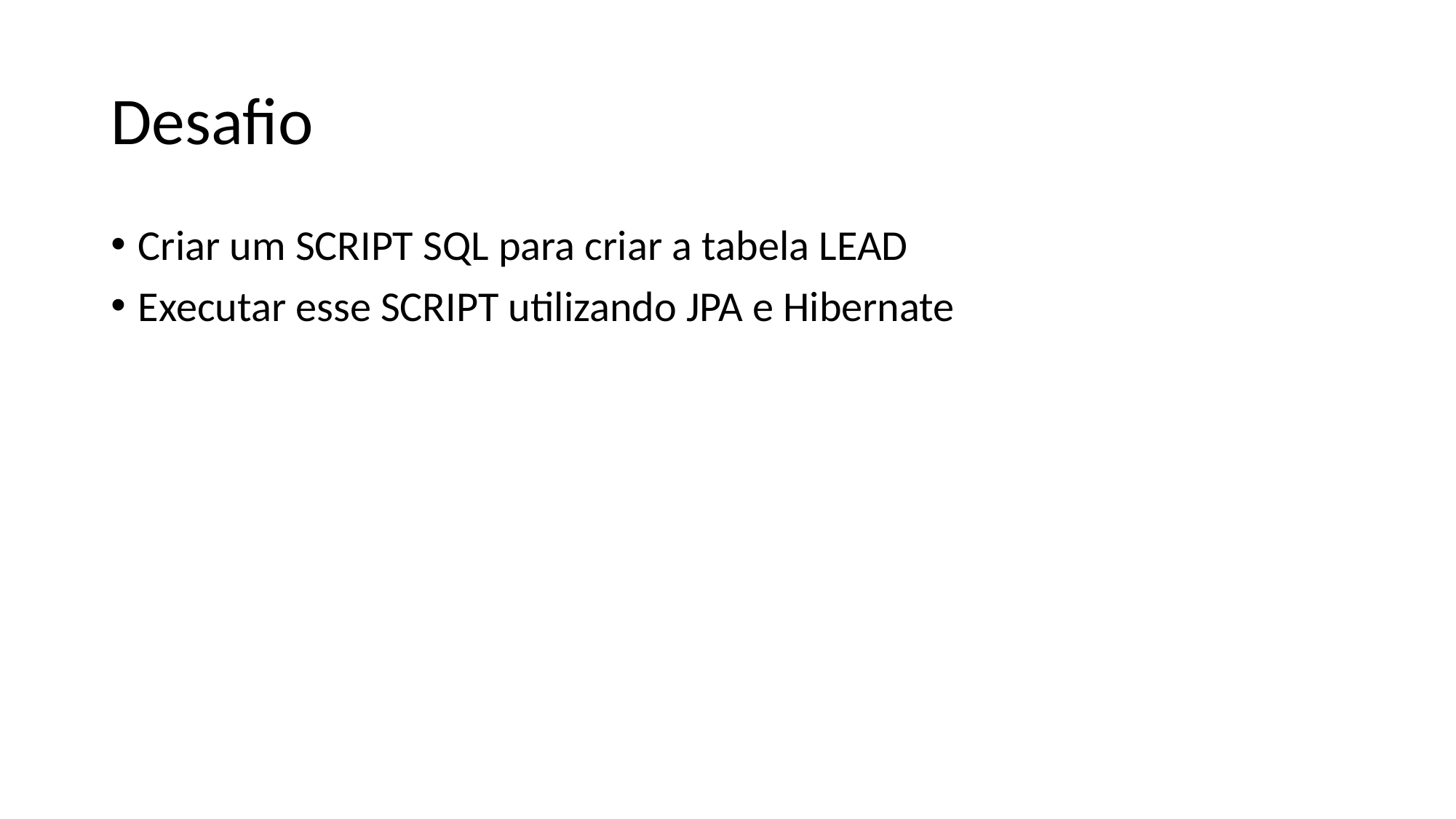

# Desafio
Criar um SCRIPT SQL para criar a tabela LEAD
Executar esse SCRIPT utilizando JPA e Hibernate